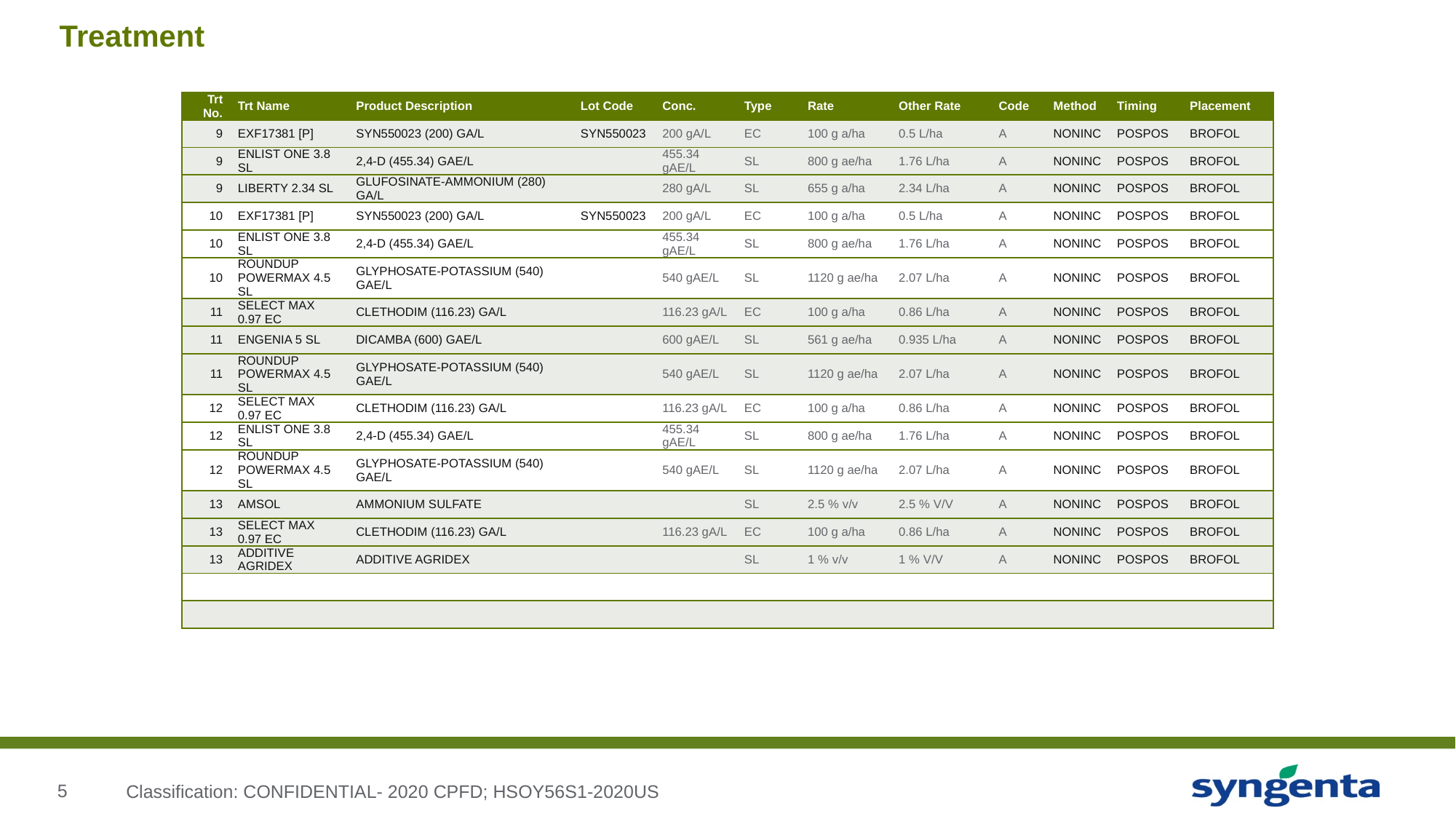

# Treatment
| Trt No. | Trt Name | Product Description | Lot Code | Conc. | Type | Rate | Other Rate | Code | Method | Timing | Placement |
| --- | --- | --- | --- | --- | --- | --- | --- | --- | --- | --- | --- |
| 9 | EXF17381 [P] | SYN550023 (200) GA/L | SYN550023 | 200 gA/L | EC | 100 g a/ha | 0.5 L/ha | A | NONINC | POSPOS | BROFOL |
| 9 | ENLIST ONE 3.8 SL | 2,4-D (455.34) GAE/L |  | 455.34 gAE/L | SL | 800 g ae/ha | 1.76 L/ha | A | NONINC | POSPOS | BROFOL |
| 9 | LIBERTY 2.34 SL | GLUFOSINATE-AMMONIUM (280) GA/L |  | 280 gA/L | SL | 655 g a/ha | 2.34 L/ha | A | NONINC | POSPOS | BROFOL |
| 10 | EXF17381 [P] | SYN550023 (200) GA/L | SYN550023 | 200 gA/L | EC | 100 g a/ha | 0.5 L/ha | A | NONINC | POSPOS | BROFOL |
| 10 | ENLIST ONE 3.8 SL | 2,4-D (455.34) GAE/L |  | 455.34 gAE/L | SL | 800 g ae/ha | 1.76 L/ha | A | NONINC | POSPOS | BROFOL |
| 10 | ROUNDUP POWERMAX 4.5 SL | GLYPHOSATE-POTASSIUM (540) GAE/L |  | 540 gAE/L | SL | 1120 g ae/ha | 2.07 L/ha | A | NONINC | POSPOS | BROFOL |
| 11 | SELECT MAX 0.97 EC | CLETHODIM (116.23) GA/L |  | 116.23 gA/L | EC | 100 g a/ha | 0.86 L/ha | A | NONINC | POSPOS | BROFOL |
| 11 | ENGENIA 5 SL | DICAMBA (600) GAE/L |  | 600 gAE/L | SL | 561 g ae/ha | 0.935 L/ha | A | NONINC | POSPOS | BROFOL |
| 11 | ROUNDUP POWERMAX 4.5 SL | GLYPHOSATE-POTASSIUM (540) GAE/L |  | 540 gAE/L | SL | 1120 g ae/ha | 2.07 L/ha | A | NONINC | POSPOS | BROFOL |
| 12 | SELECT MAX 0.97 EC | CLETHODIM (116.23) GA/L |  | 116.23 gA/L | EC | 100 g a/ha | 0.86 L/ha | A | NONINC | POSPOS | BROFOL |
| 12 | ENLIST ONE 3.8 SL | 2,4-D (455.34) GAE/L |  | 455.34 gAE/L | SL | 800 g ae/ha | 1.76 L/ha | A | NONINC | POSPOS | BROFOL |
| 12 | ROUNDUP POWERMAX 4.5 SL | GLYPHOSATE-POTASSIUM (540) GAE/L |  | 540 gAE/L | SL | 1120 g ae/ha | 2.07 L/ha | A | NONINC | POSPOS | BROFOL |
| 13 | AMSOL | AMMONIUM SULFATE |  |  | SL | 2.5 % v/v | 2.5 % V/V | A | NONINC | POSPOS | BROFOL |
| 13 | SELECT MAX 0.97 EC | CLETHODIM (116.23) GA/L |  | 116.23 gA/L | EC | 100 g a/ha | 0.86 L/ha | A | NONINC | POSPOS | BROFOL |
| 13 | ADDITIVE AGRIDEX | ADDITIVE AGRIDEX |  |  | SL | 1 % v/v | 1 % V/V | A | NONINC | POSPOS | BROFOL |
|  |  |  |  |  |  |  |  |  |  |  |  |
|  |  |  |  |  |  |  |  |  |  |  |  |
Classification: CONFIDENTIAL- 2020 CPFD; HSOY56S1-2020US